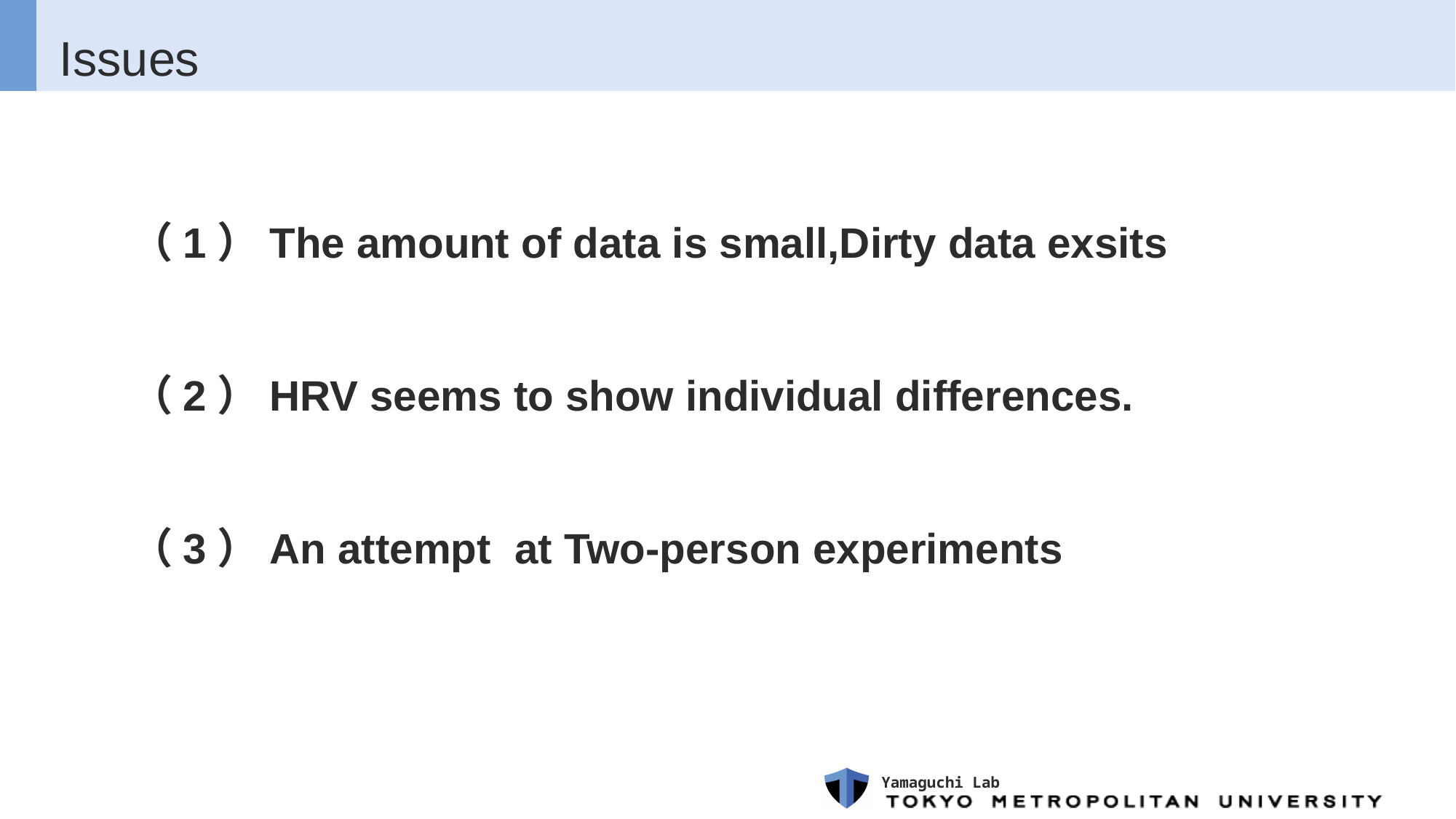

# Issues

（1）The amount of data is small,Dirty data exsits

（2）HRV seems to show individual differences.

（3）An attempt  at Two-person experiments

2